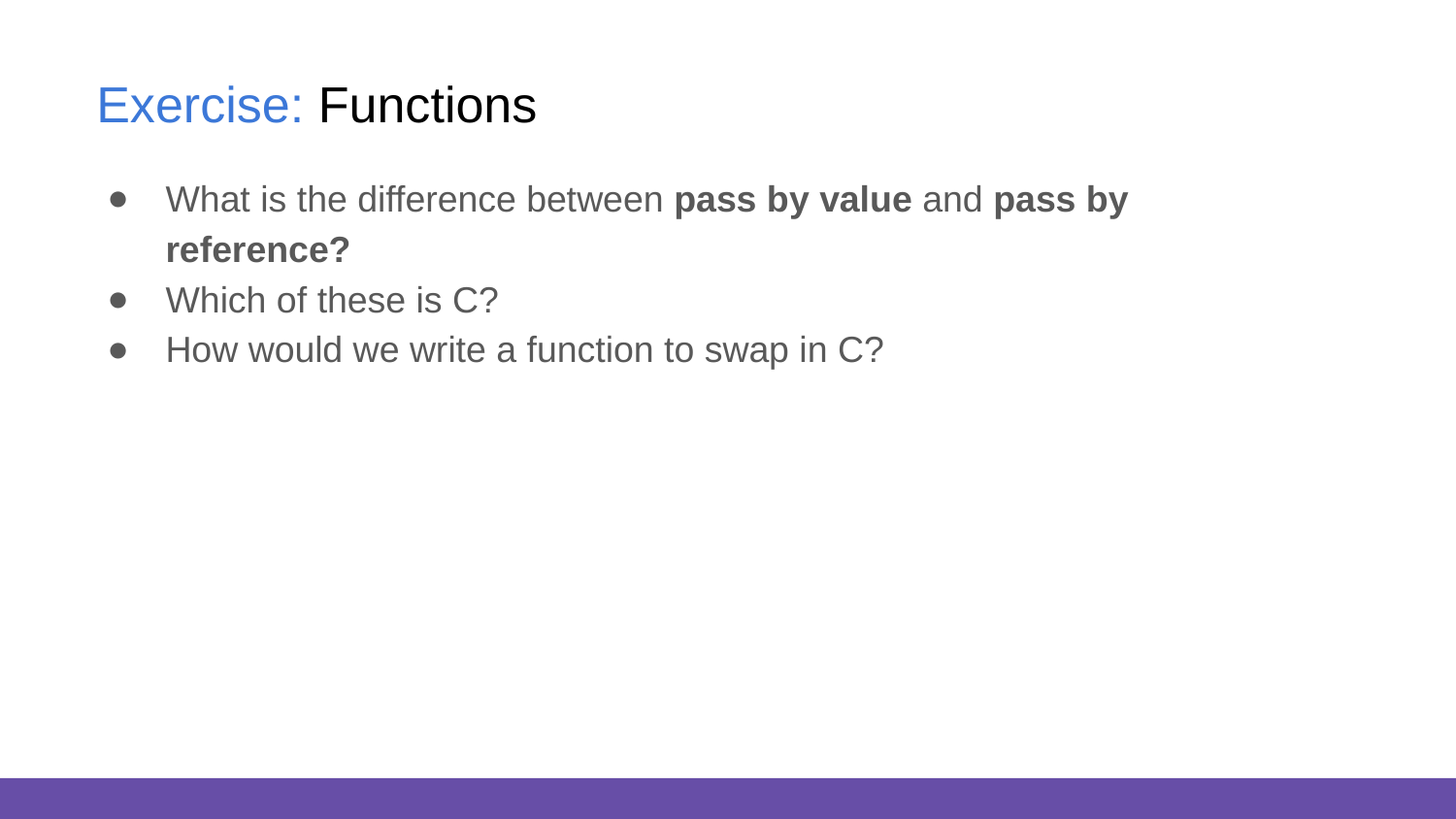

# Exercise: Functions
What is the difference between pass by value and pass by reference?
Which of these is C?
How would we write a function to swap in C?